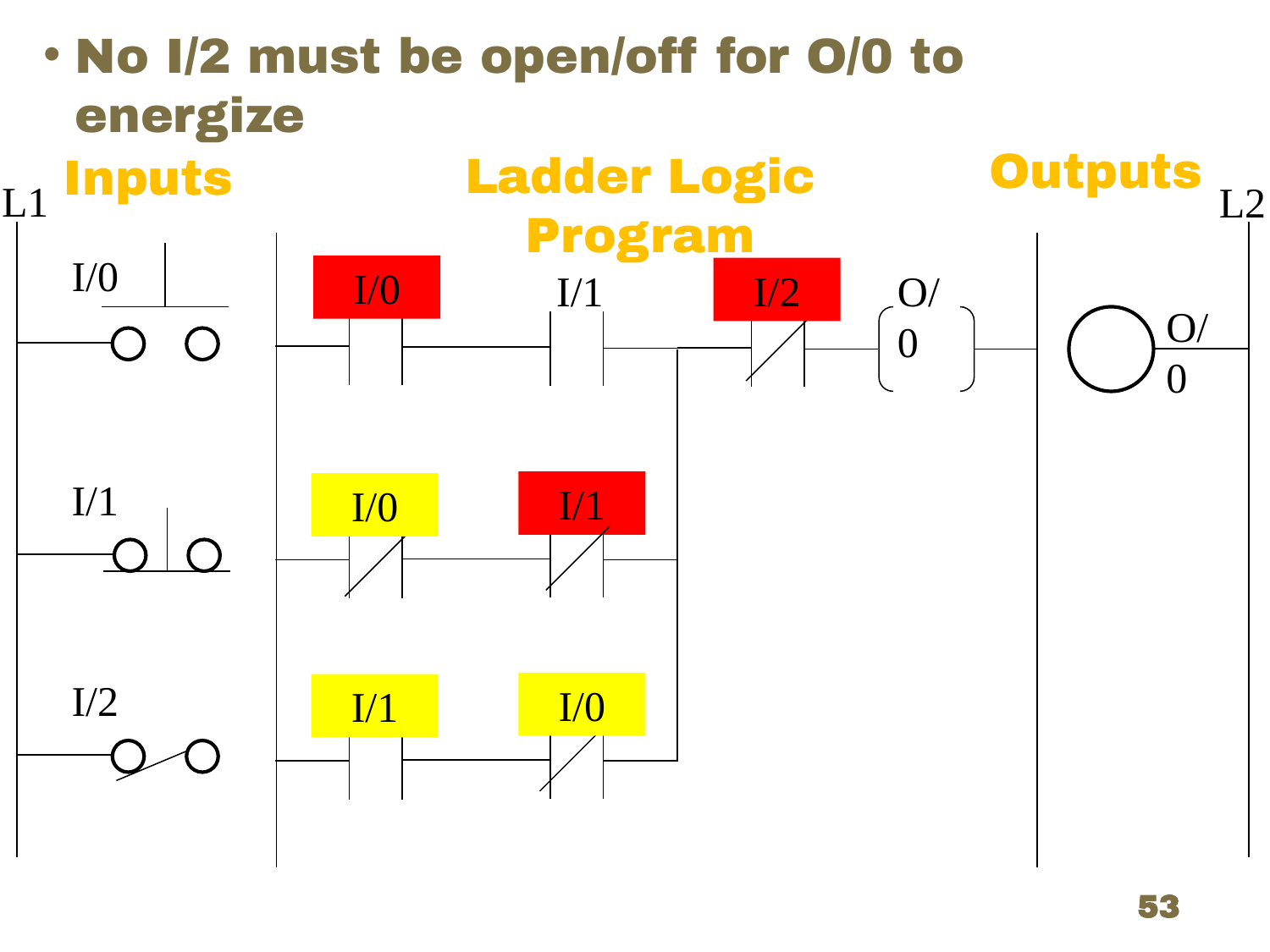

No I/2 must be open/off for O/0 to energize
Outputs
Ladder Logic Program
Inputs
L1
L2
I/0
I/0
I/1
I/2
O/0
O/0

I/1
I/1
I/0

I/2
I/0
I/1

53